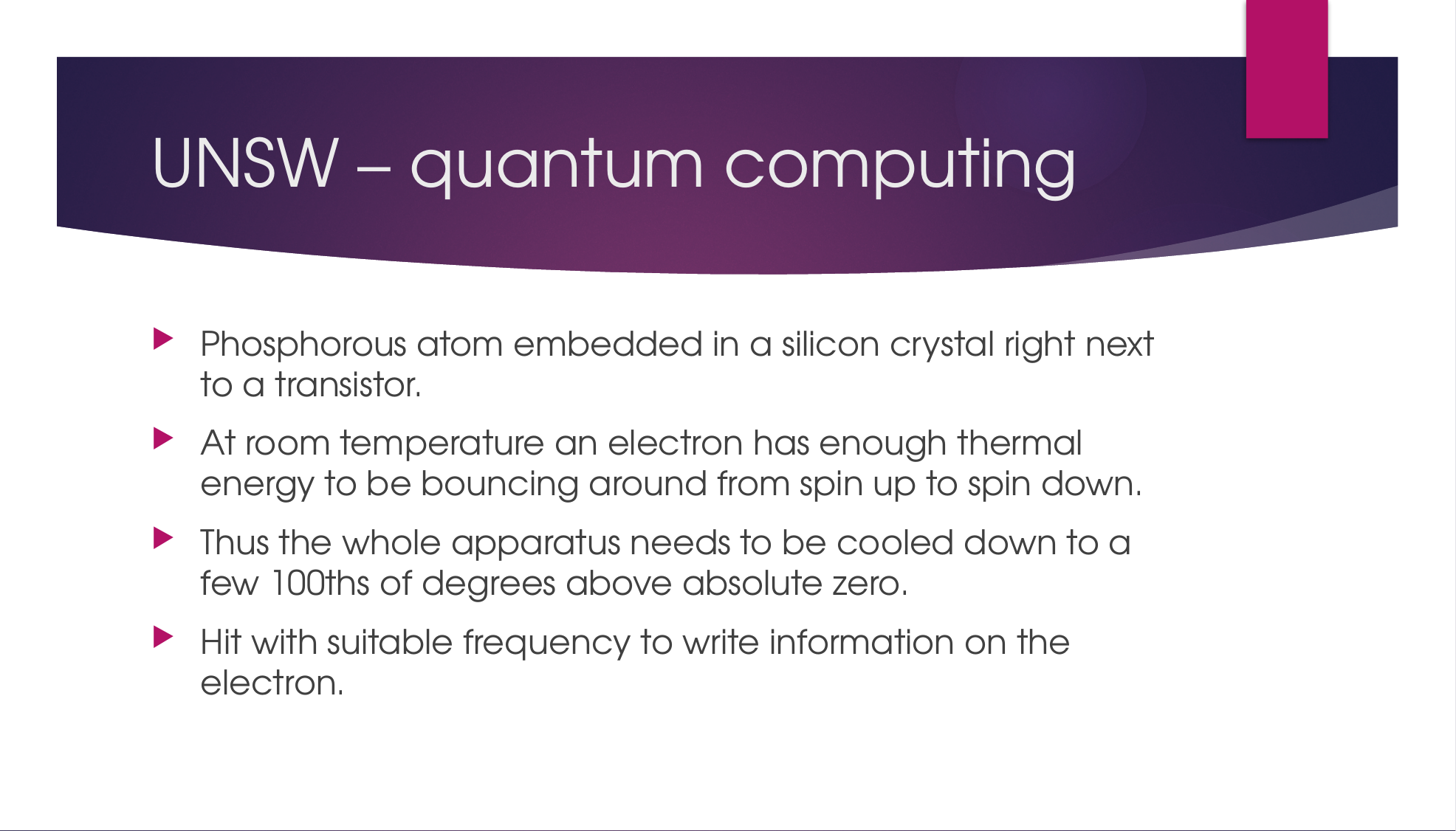

# UNSW – quantum computing
Phosphorous atom embedded in a silicon crystal right next to a transistor.
At room temperature an electron has enough thermal energy to be bouncing around from spin up to spin down.
Thus the whole apparatus needs to be cooled down to a few 100ths of degrees above absolute zero.
Hit with suitable frequency to write information on the electron.